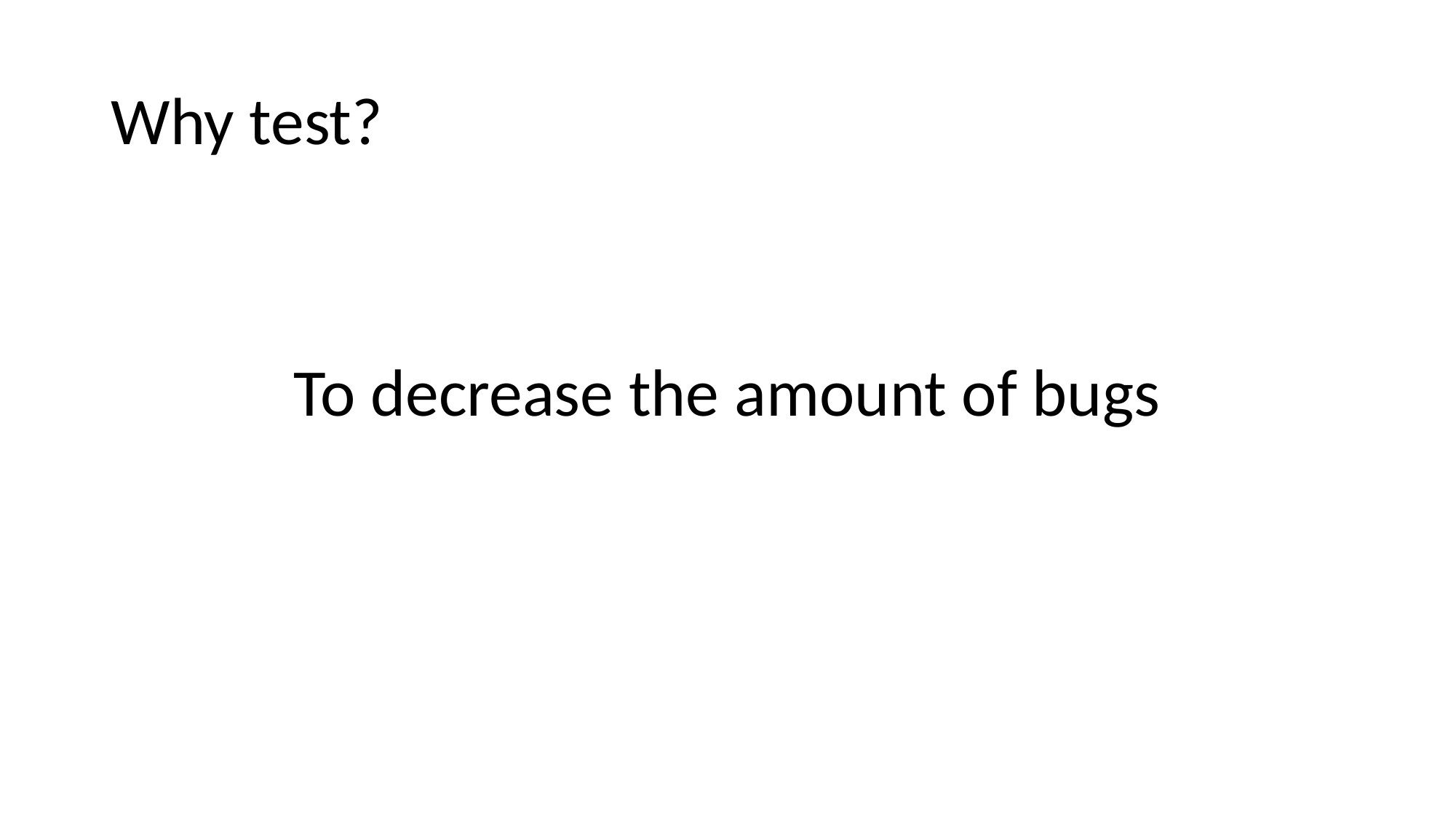

# Why test?
To decrease the amount of bugs